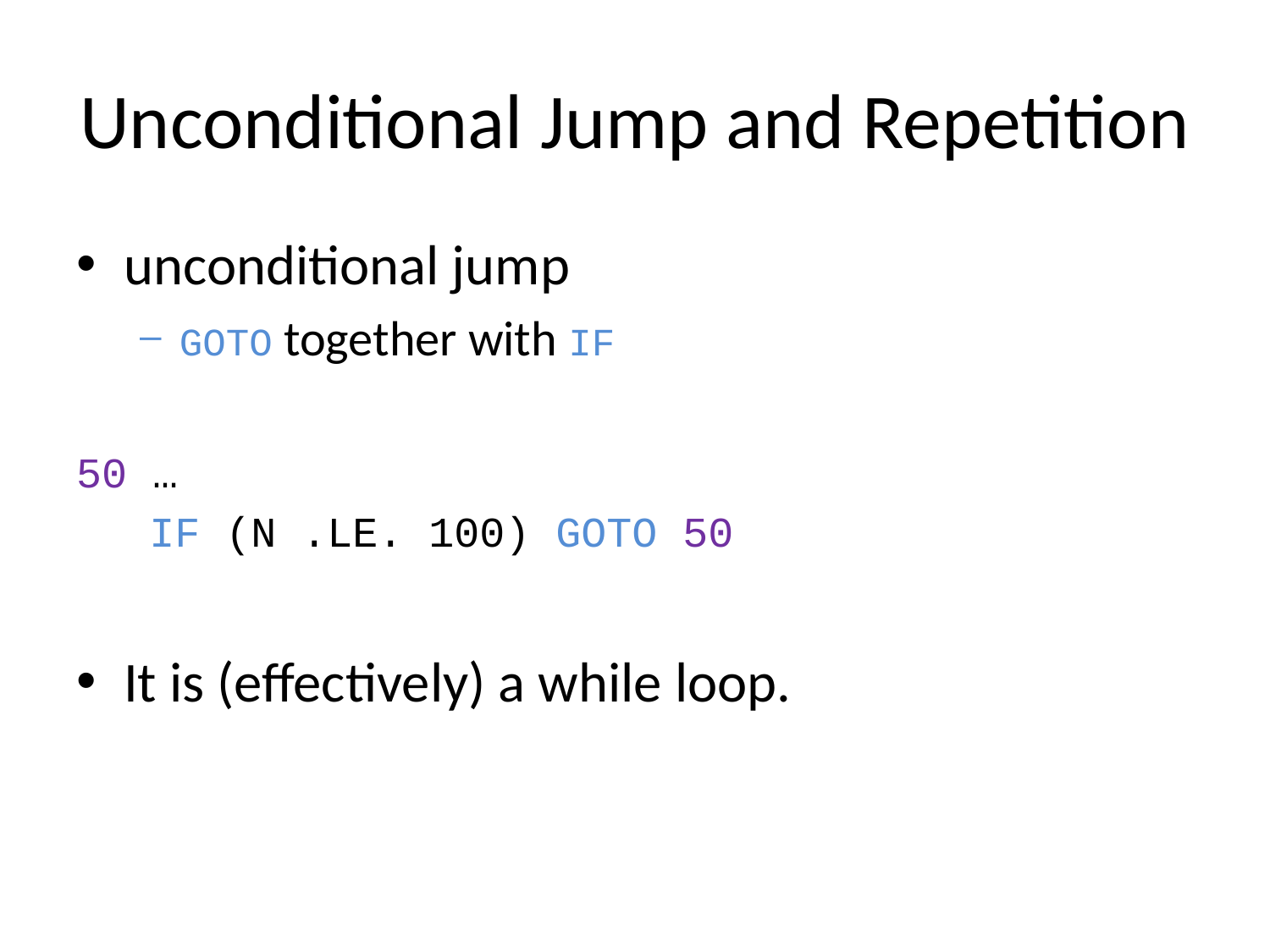

# Unconditional Jump and Repetition
unconditional jump
GOTO together with IF

50 …
	 IF (N .LE. 100) GOTO 50

It is (effectively) a while loop.